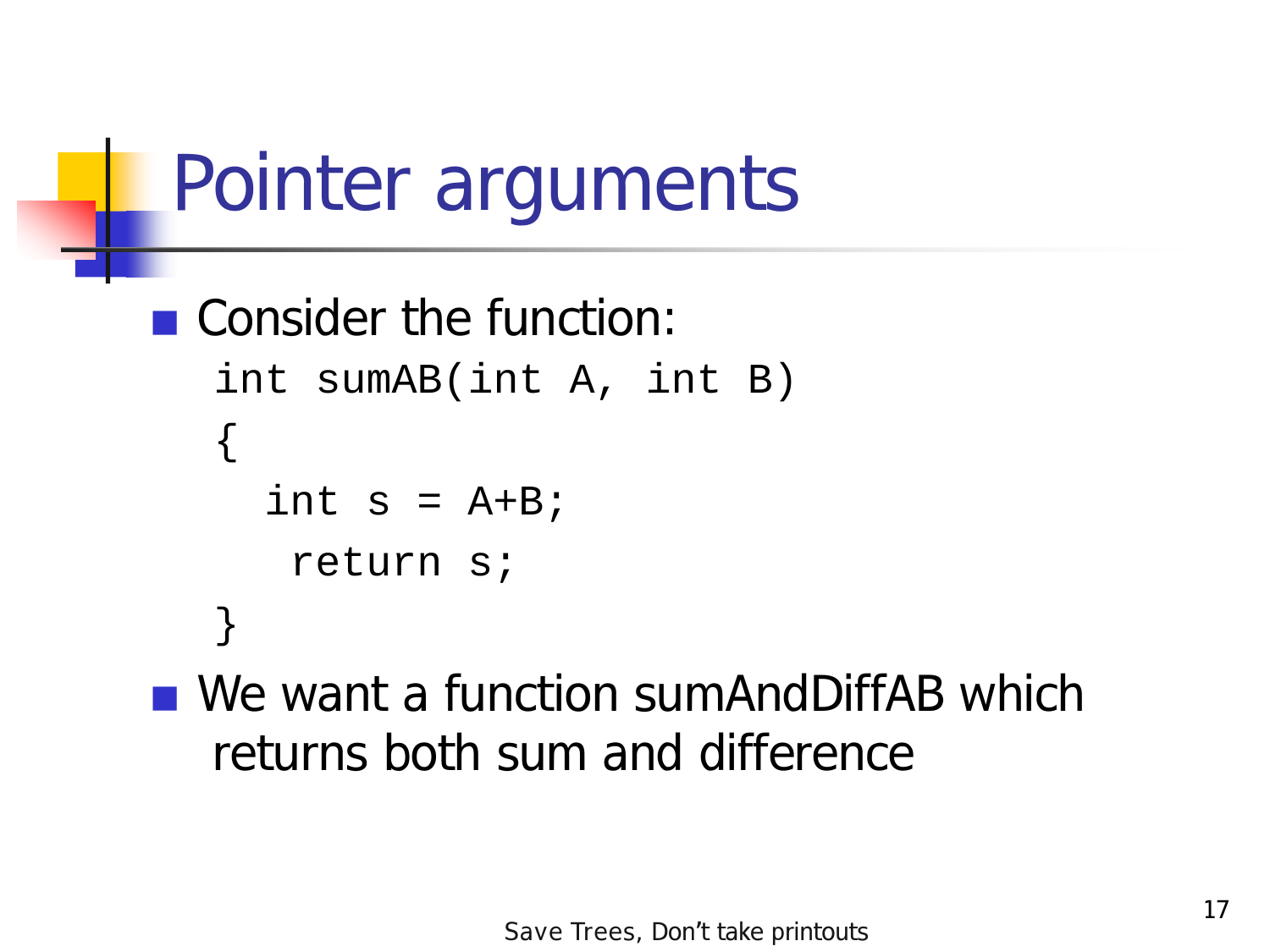

# Pointer arguments
Consider the function:
int sumAB(int A, int B)
{
int s = A+B;  return s;
}
We want a function sumAndDiffAB which  returns both sum and difference
17
Save Trees, Don’t take printouts